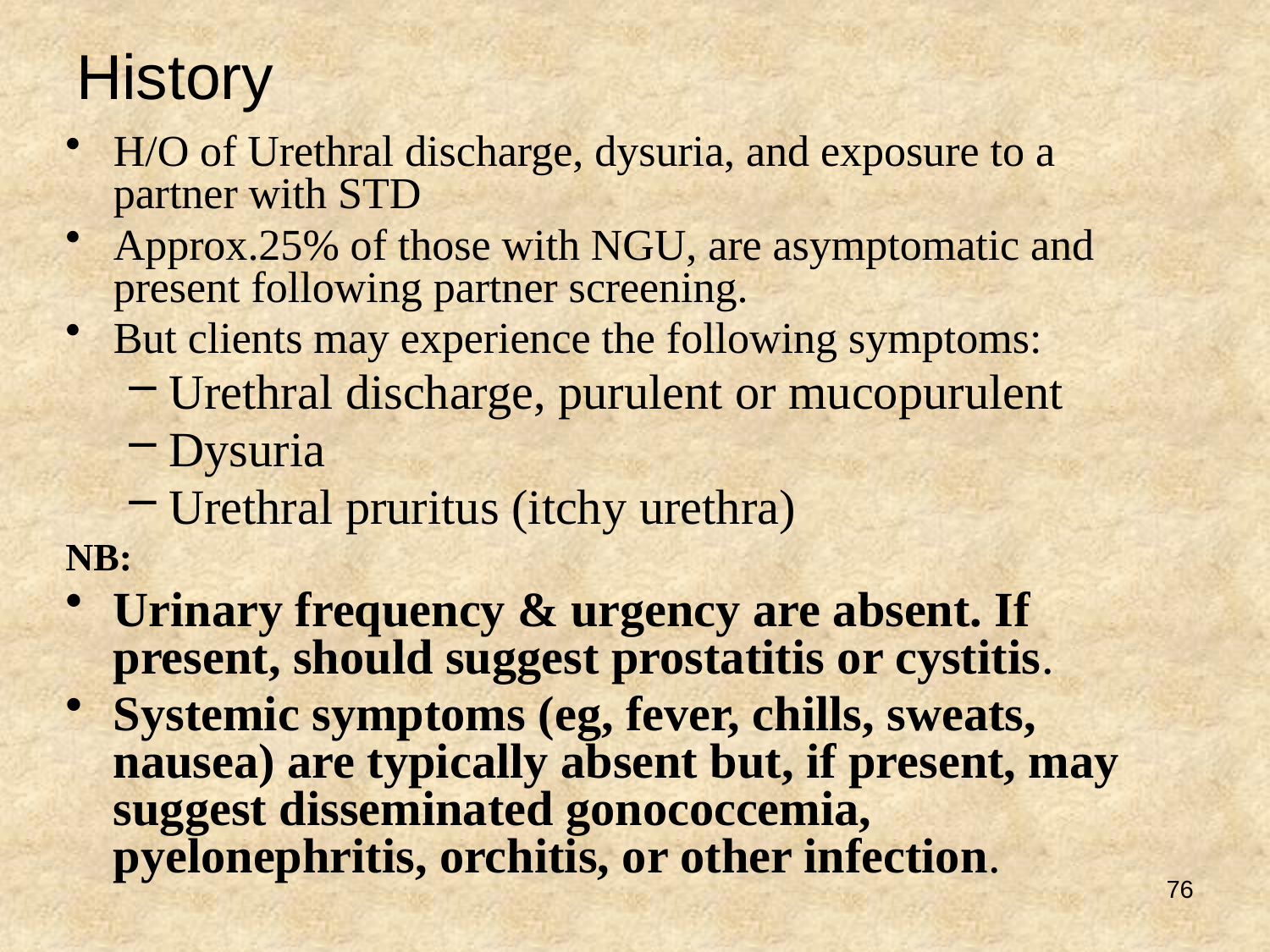

# History
H/O of Urethral discharge, dysuria, and exposure to a partner with STD
Approx.25% of those with NGU, are asymptomatic and present following partner screening.
But clients may experience the following symptoms:
Urethral discharge, purulent or mucopurulent
Dysuria
Urethral pruritus (itchy urethra)
NB:
Urinary frequency & urgency are absent. If present, should suggest prostatitis or cystitis.
Systemic symptoms (eg, fever, chills, sweats, nausea) are typically absent but, if present, may suggest disseminated gonococcemia, pyelonephritis, orchitis, or other infection.

76